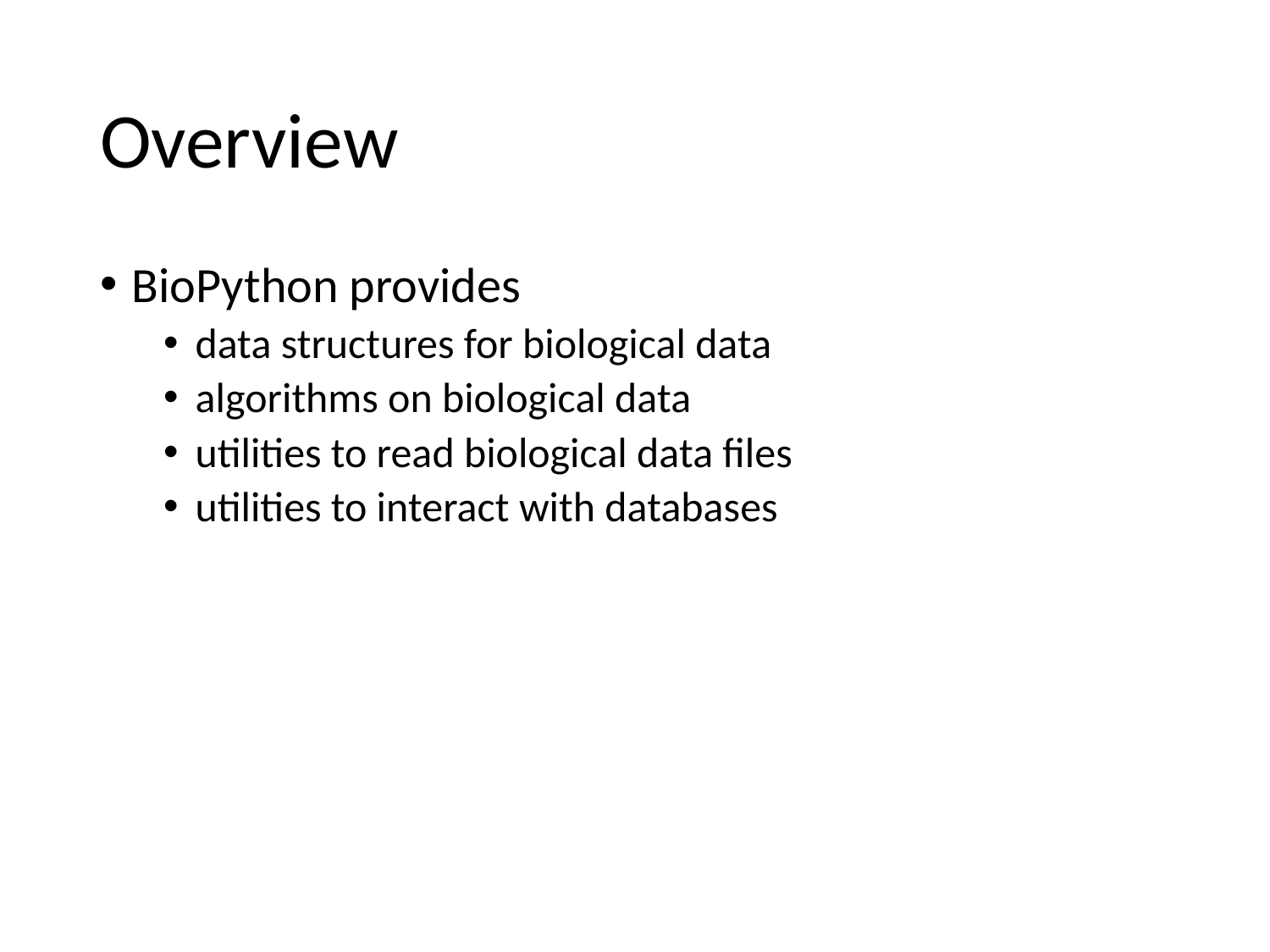

# Overview
BioPython provides
data structures for biological data
algorithms on biological data
utilities to read biological data files
utilities to interact with databases